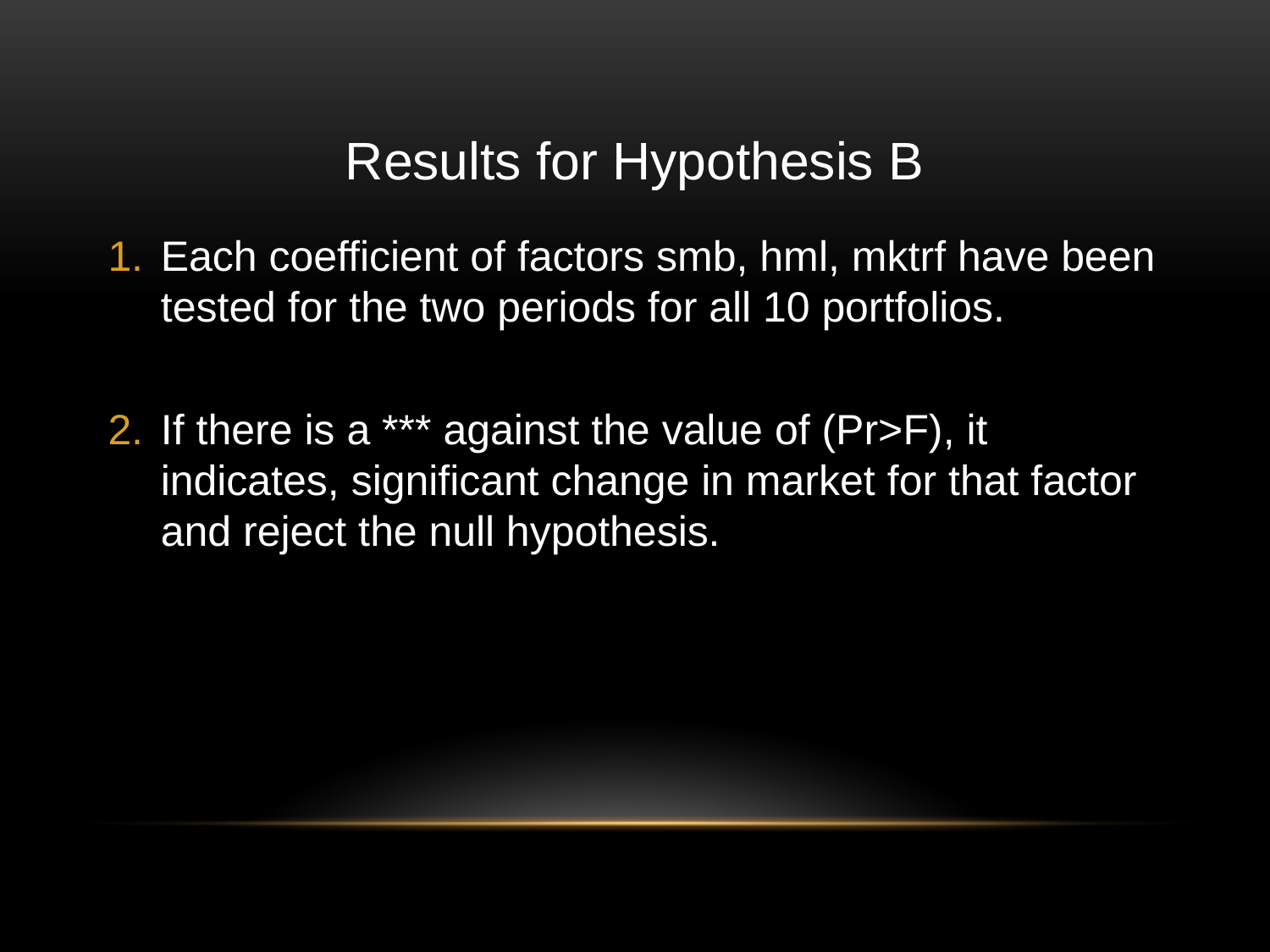

# Results for Hypothesis B
Each coefficient of factors smb, hml, mktrf have been tested for the two periods for all 10 portfolios.

If there is a *** against the value of (Pr>F), it indicates, significant change in market for that factor and reject the null hypothesis.